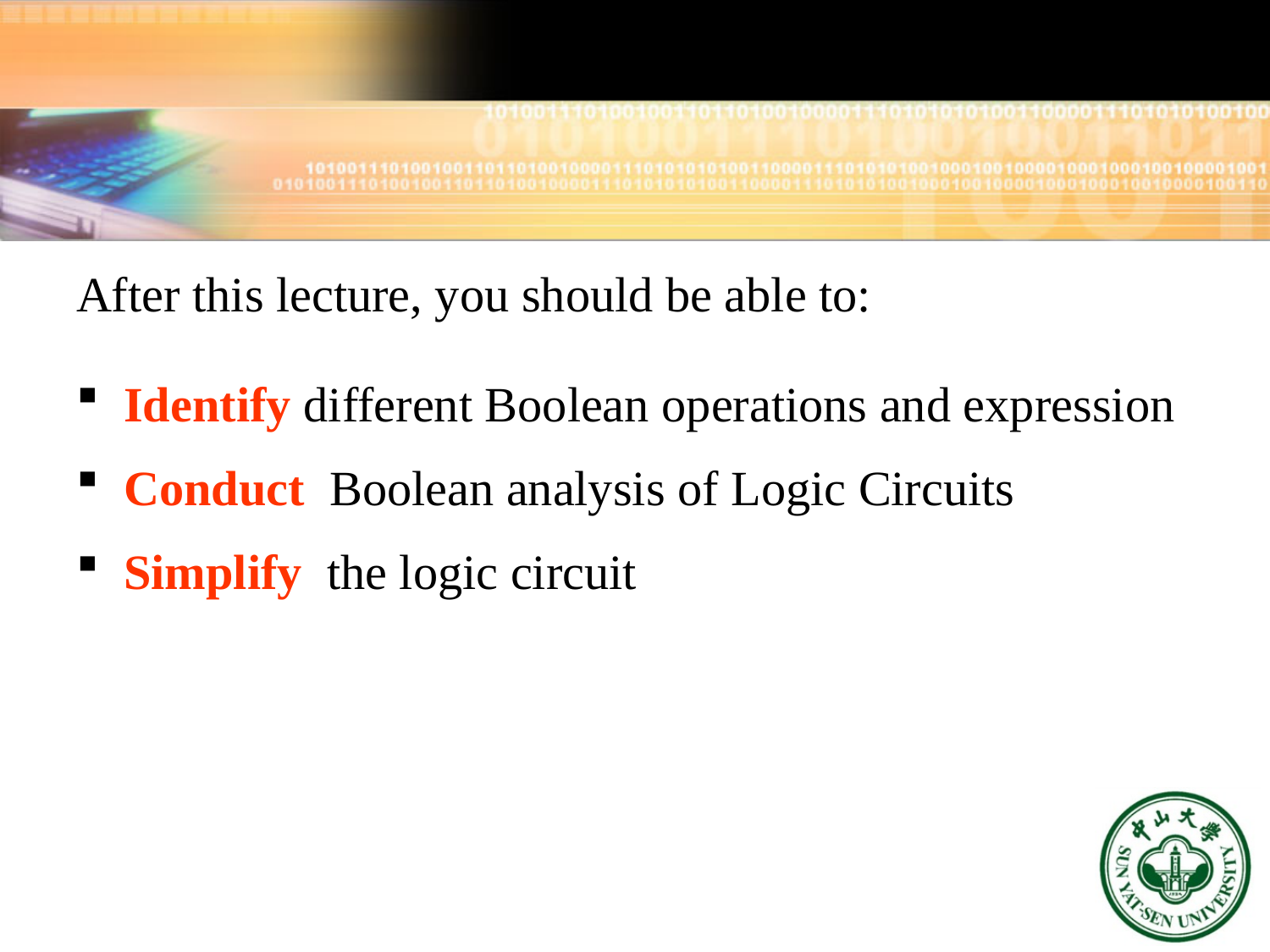

After this lecture, you should be able to:

Identify different Boolean operations and expression
Conduct  Boolean analysis of Logic Circuits
Simplify  the logic circuit